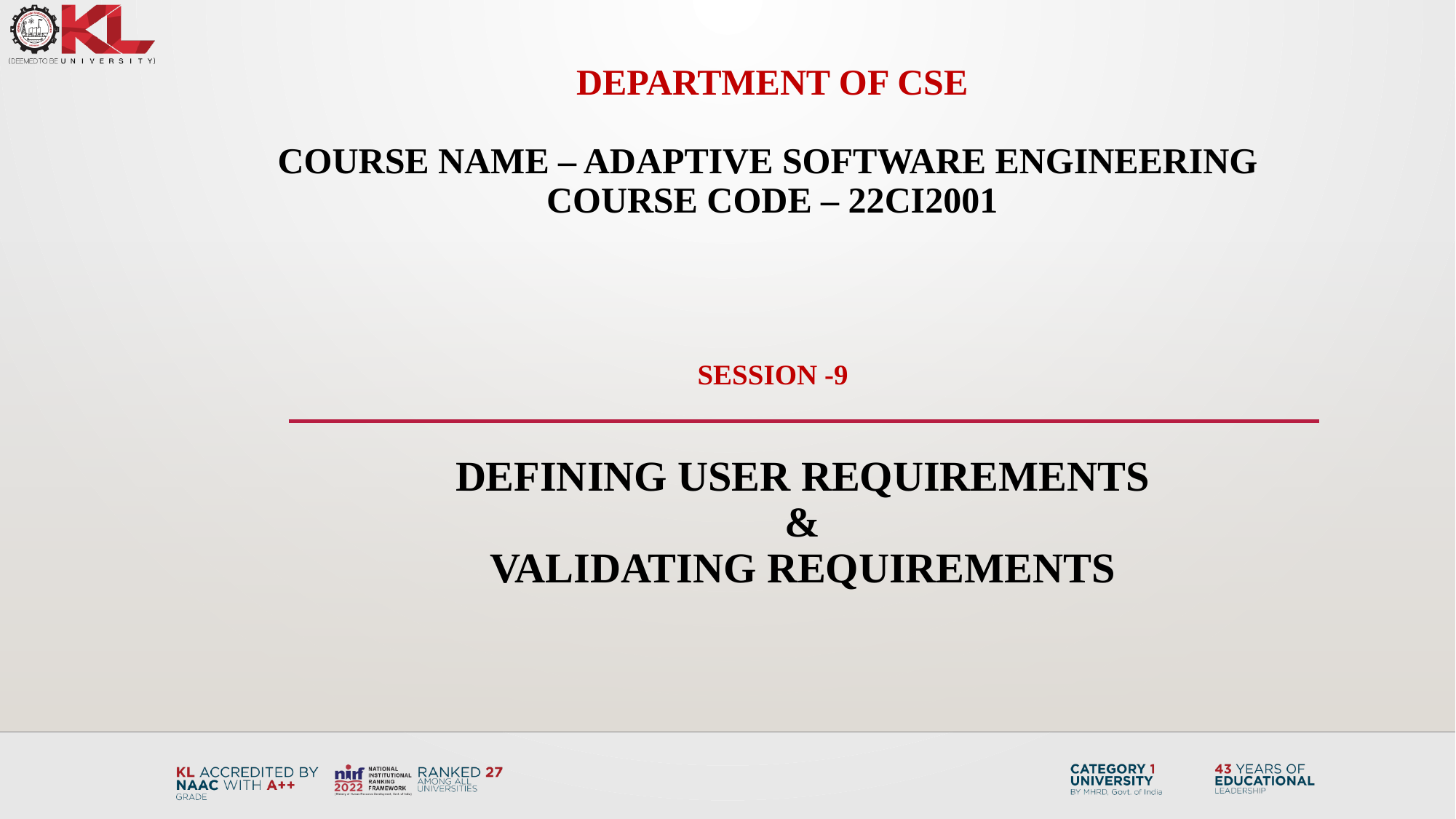

DEPARTMENT OF CSE
COURSE NAME – ADAPTIVE Software Engineering
COURSE CODE – 22CI2001
Session -9
# Defining user Requirements & Validating Requirements